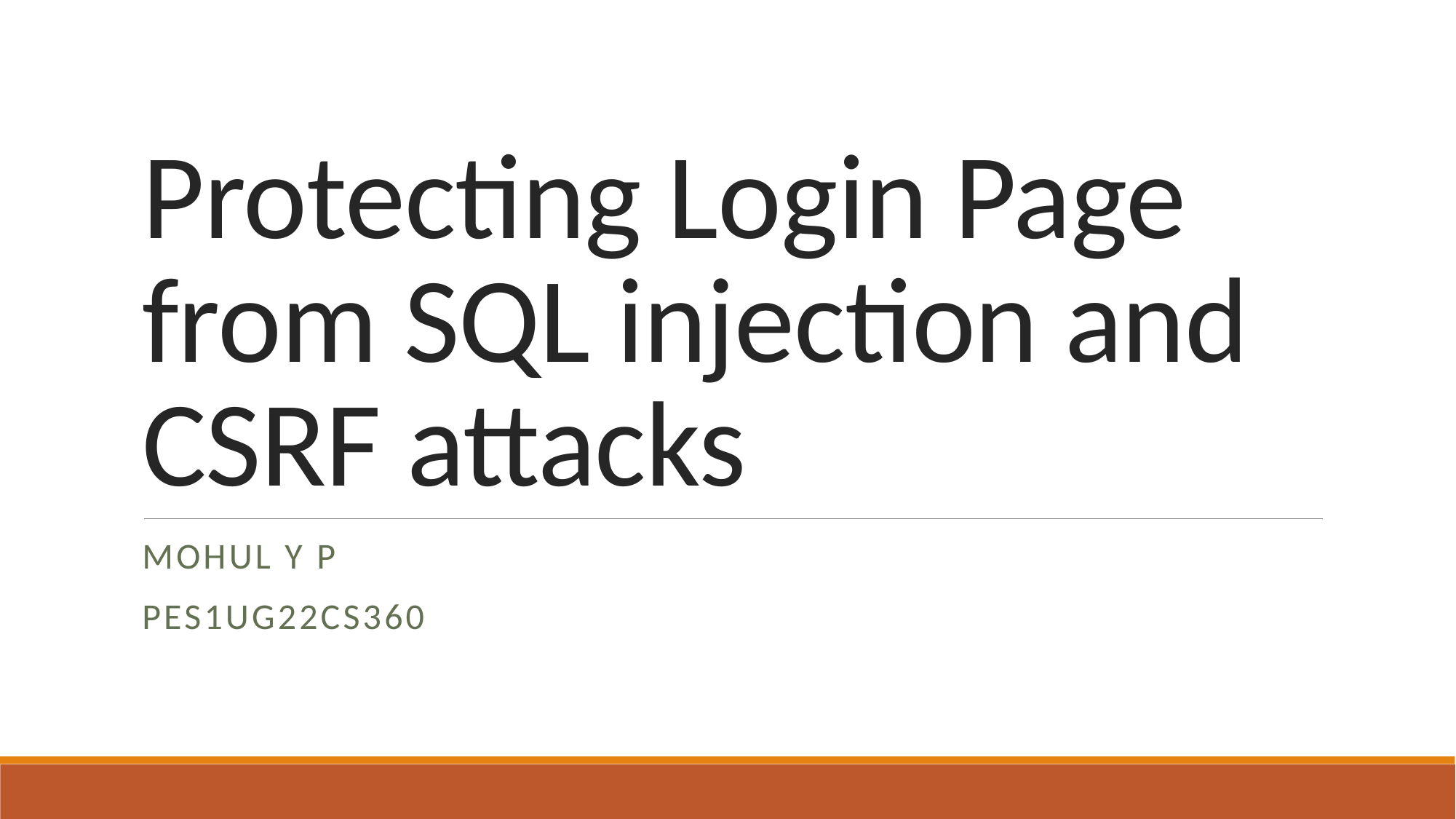

# Protecting Login Page from SQL injection and CSRF attacks
Mohul Y P
PES1UG22CS360